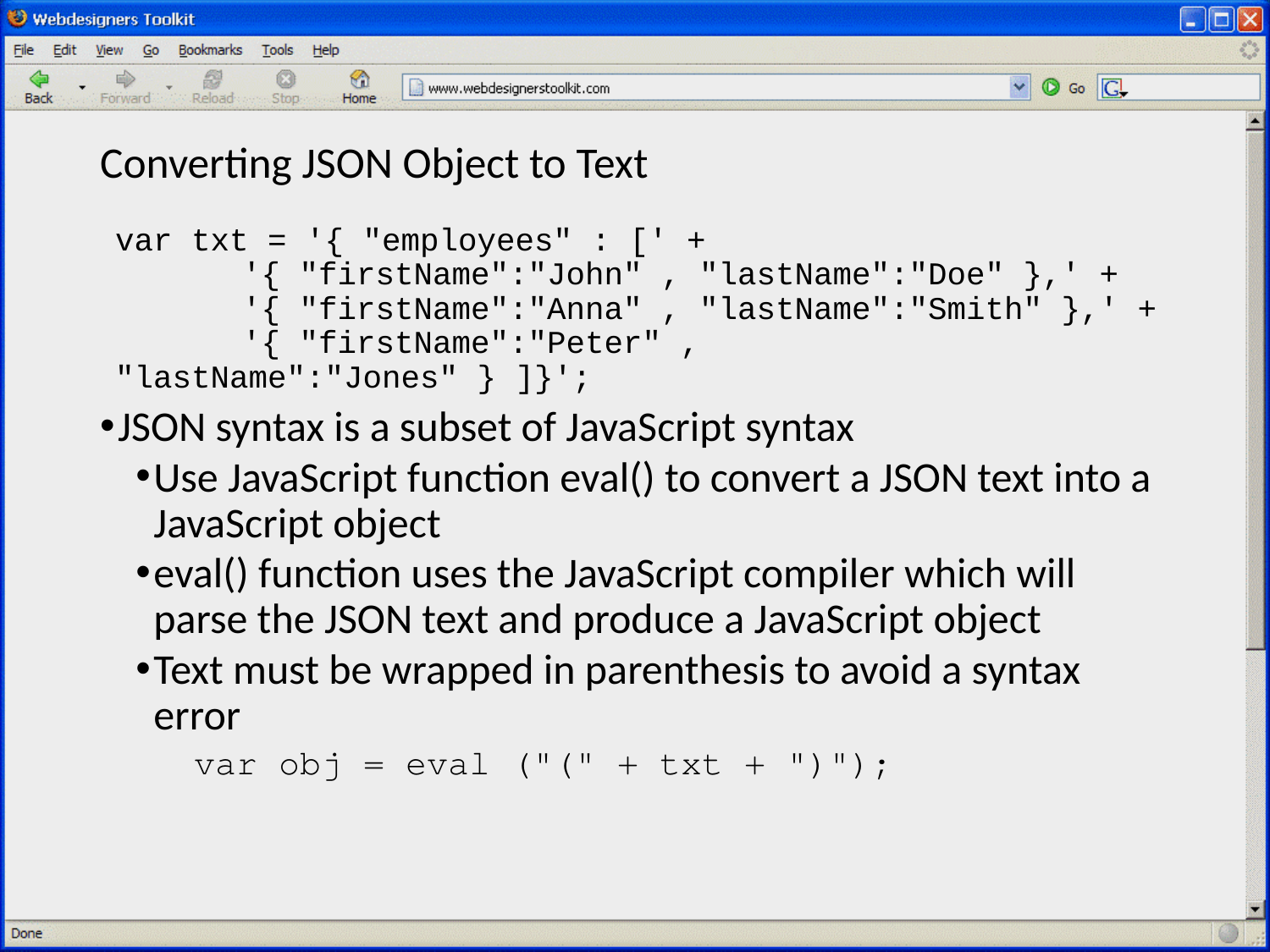

# Converting JSON Object to Text
var txt = '{ "employees" : [' +
	'{ "firstName":"John" , "lastName":"Doe" },' +
	'{ "firstName":"Anna" , "lastName":"Smith" },' +
	'{ "firstName":"Peter" , "lastName":"Jones" } ]}';
JSON syntax is a subset of JavaScript syntax
Use JavaScript function eval() to convert a JSON text into a JavaScript object
eval() function uses the JavaScript compiler which will parse the JSON text and produce a JavaScript object
Text must be wrapped in parenthesis to avoid a syntax error
var obj = eval ("(" + txt + ")");